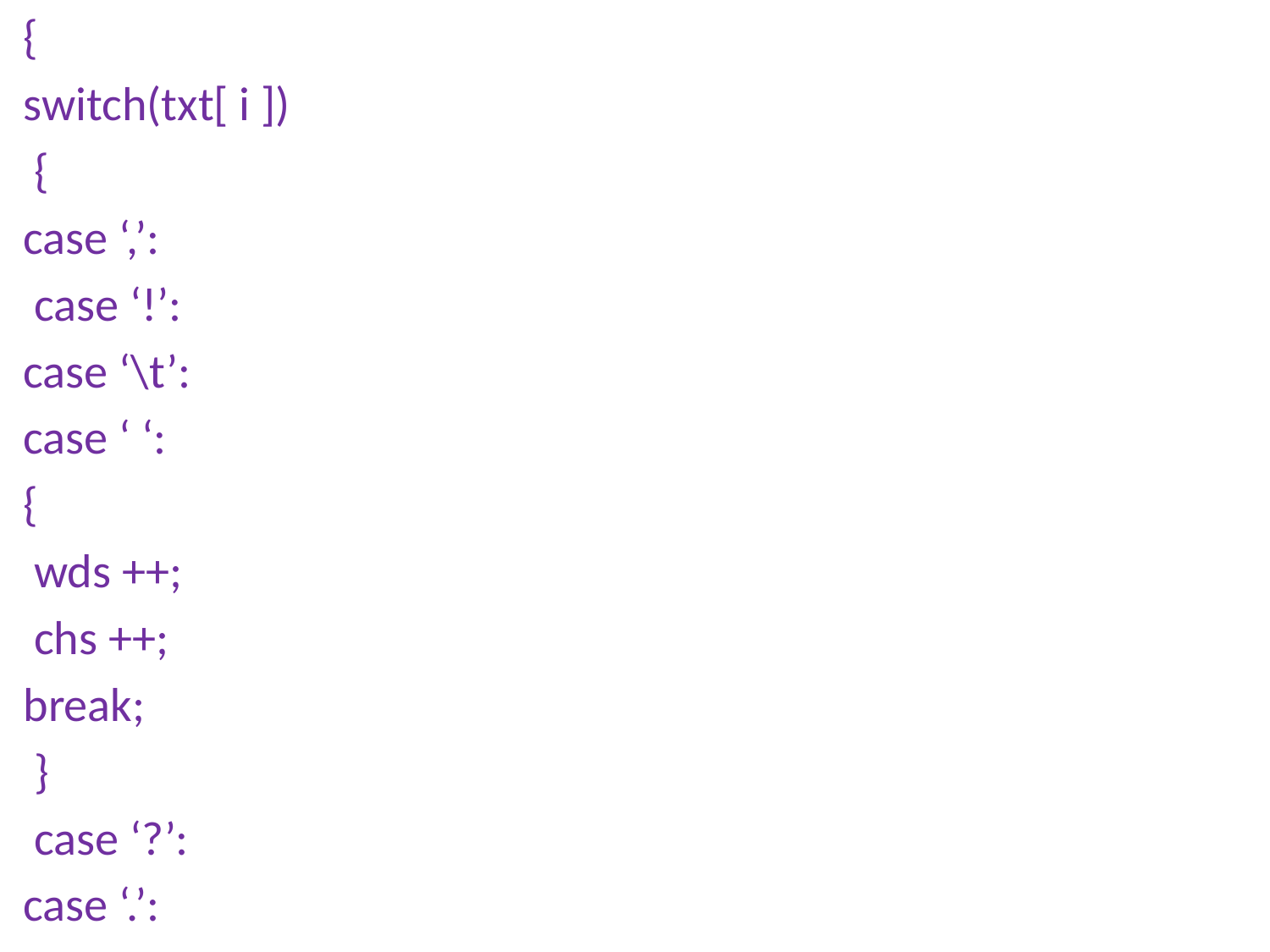

{
switch(txt[ i ])
 {
case ‘,’:
 case ‘!’:
case ‘\t’:
case ‘ ‘:
{
 wds ++;
 chs ++;
break;
 }
 case ‘?’:
case ‘.’: